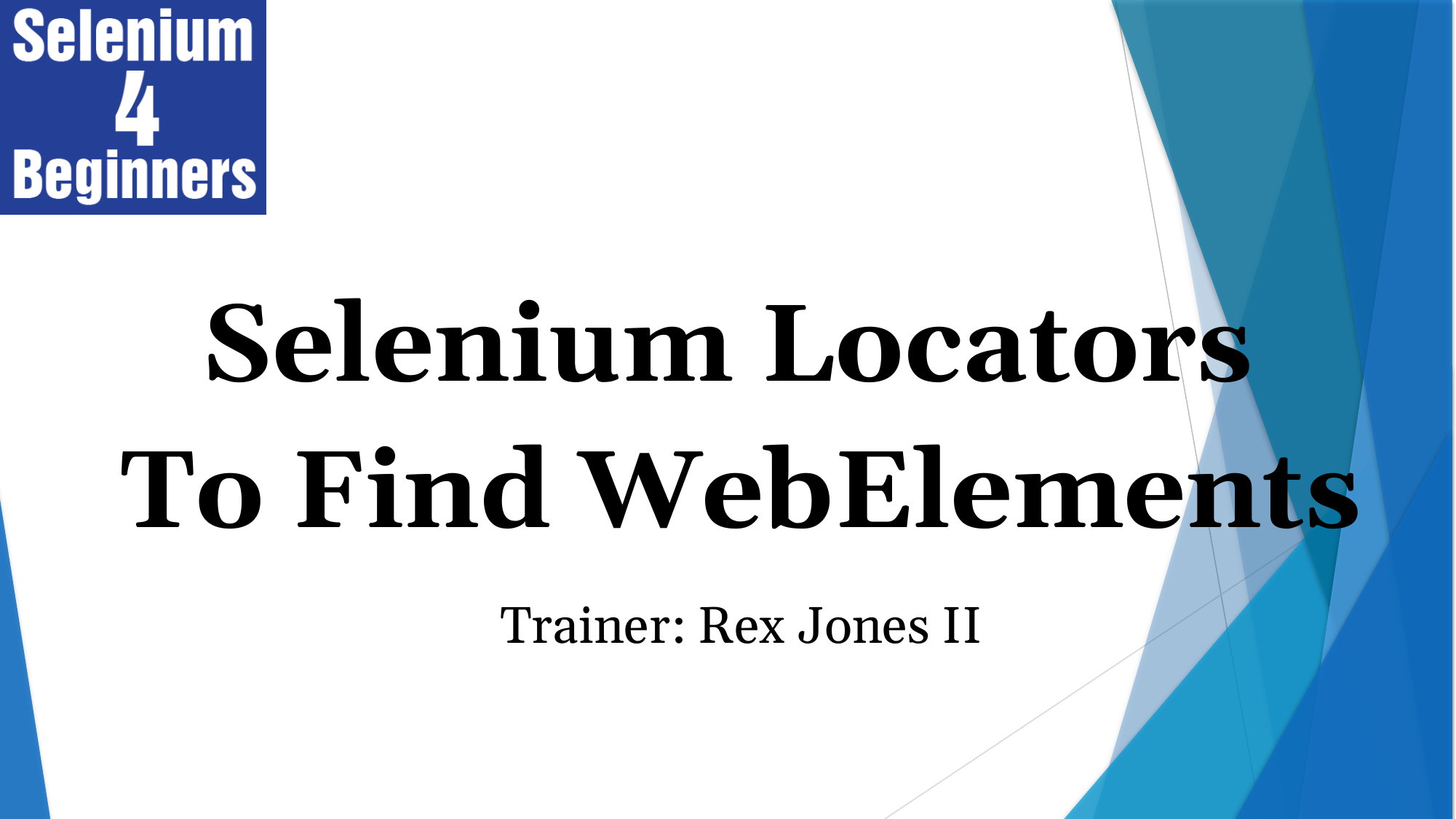

Selenium Locators
To Find WebElements
Trainer: Rex Jones II